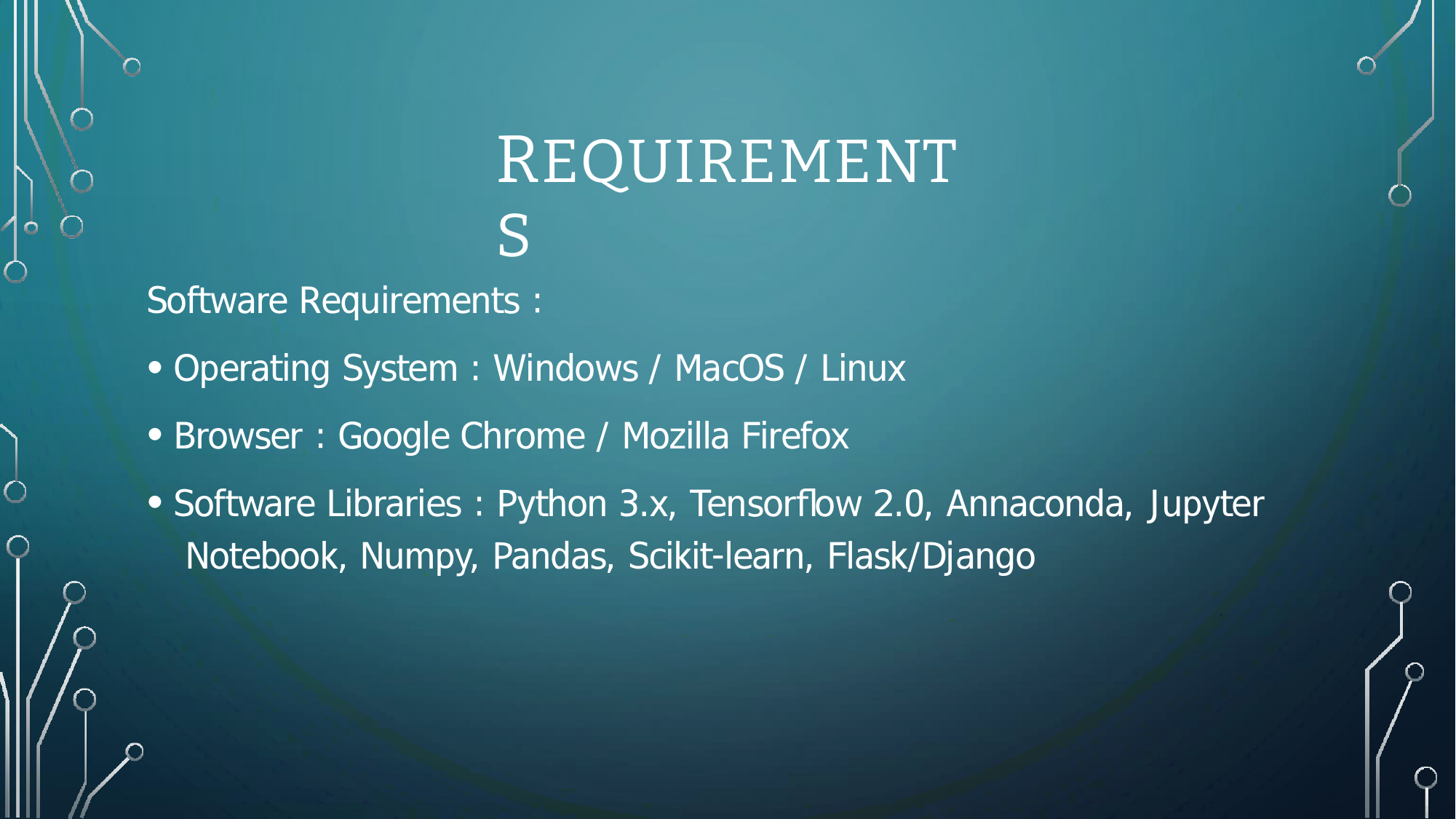

# REQUIREMENTS
Software Requirements :
Operating System : Windows / MacOS / Linux
Browser : Google Chrome / Mozilla Firefox
Software Libraries : Python 3.x, Tensorflow 2.0, Annaconda, Jupyter  Notebook, Numpy, Pandas, Scikit-learn, Flask/Django